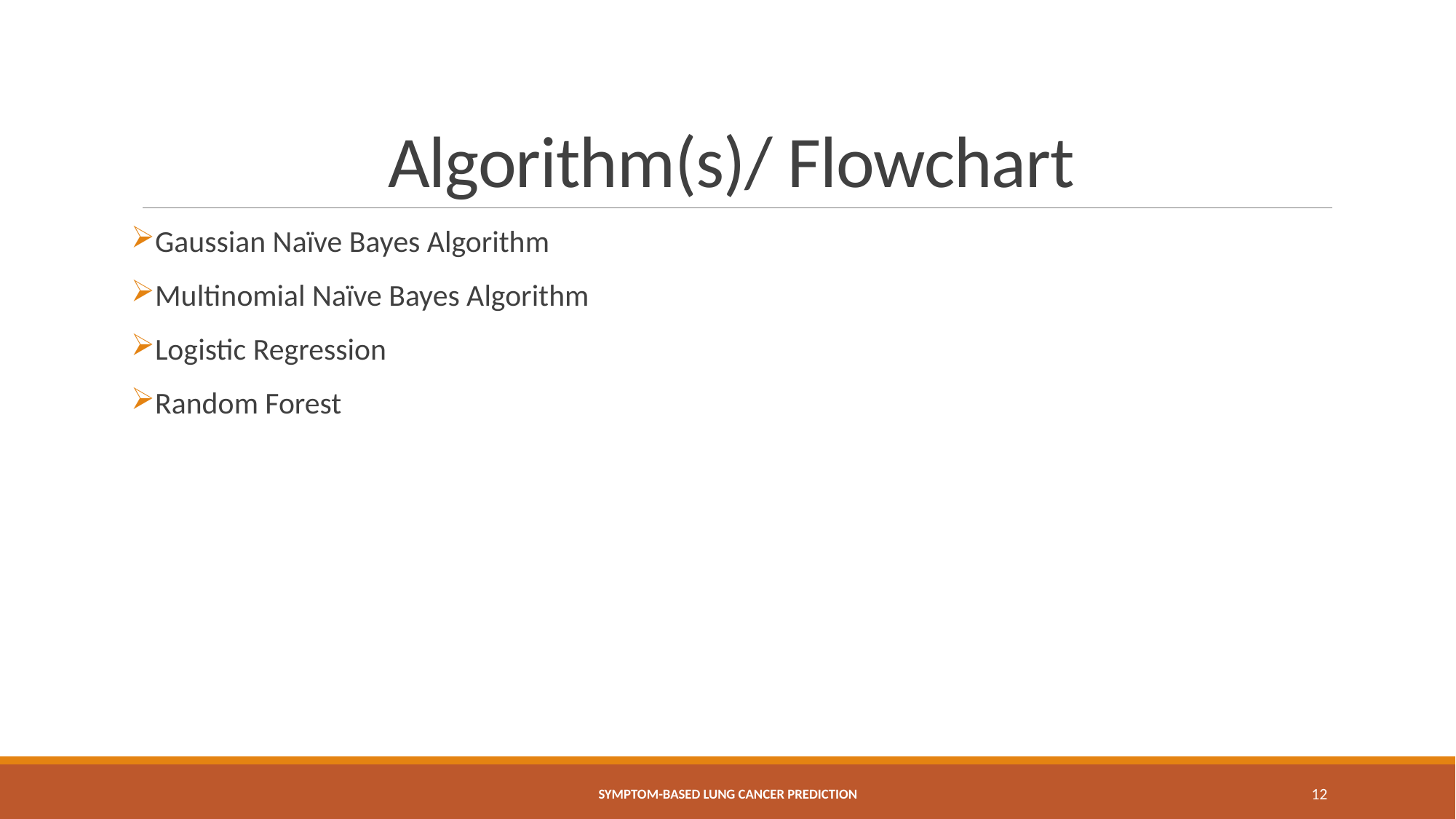

# Algorithm(s)/ Flowchart
Gaussian Naïve Bayes Algorithm
Multinomial Naïve Bayes Algorithm
Logistic Regression
Random Forest
SYMPTOM-BASED LUNG CANCER PREDICTION
12